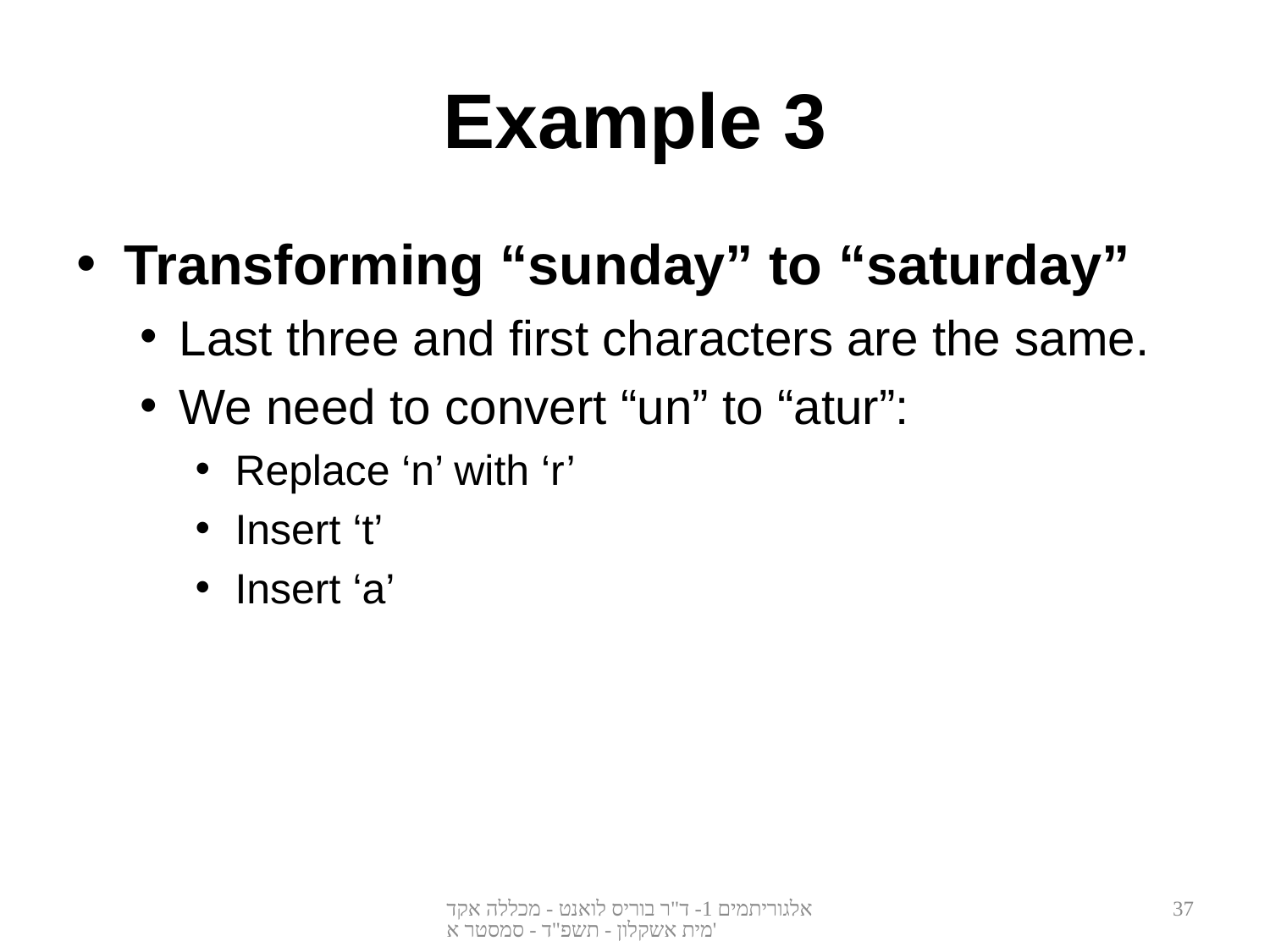

# Example 3
Transforming “sunday” to “saturday”
Last three and first characters are the same.
We need to convert “un” to “atur”:
Replace ‘n’ with ‘r’
Insert ‘t’
Insert ‘a’

אלגוריתמים 1- ד"ר בוריס לואנט - מכללה אקדמית אשקלון - תשפ"ד - סמסטר א'
37